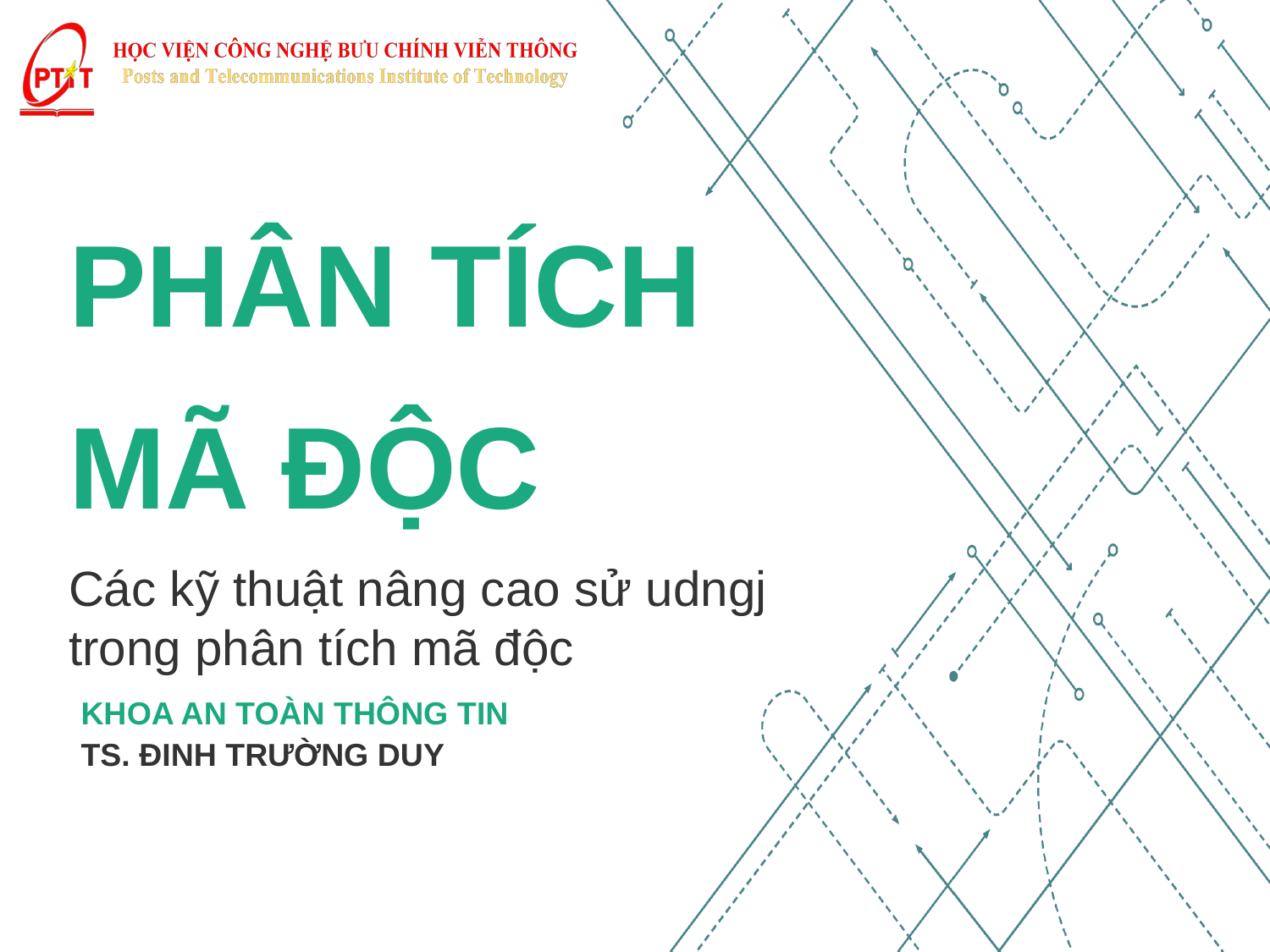

# Phân tích mã độc
Các kỹ thuật nâng cao sử udngj trong phân tích mã độc